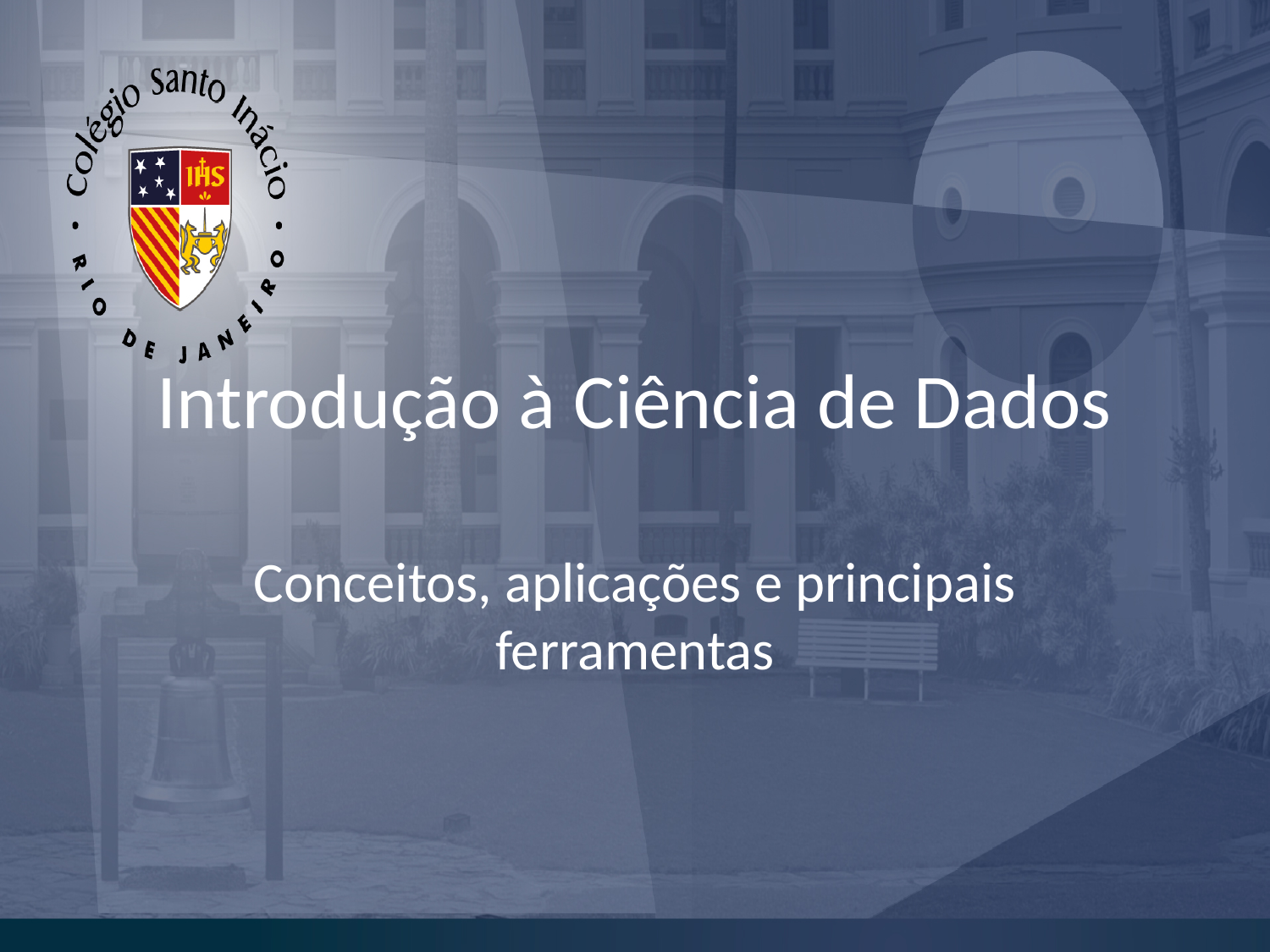

# Introdução à Ciência de Dados
Conceitos, aplicações e principais ferramentas